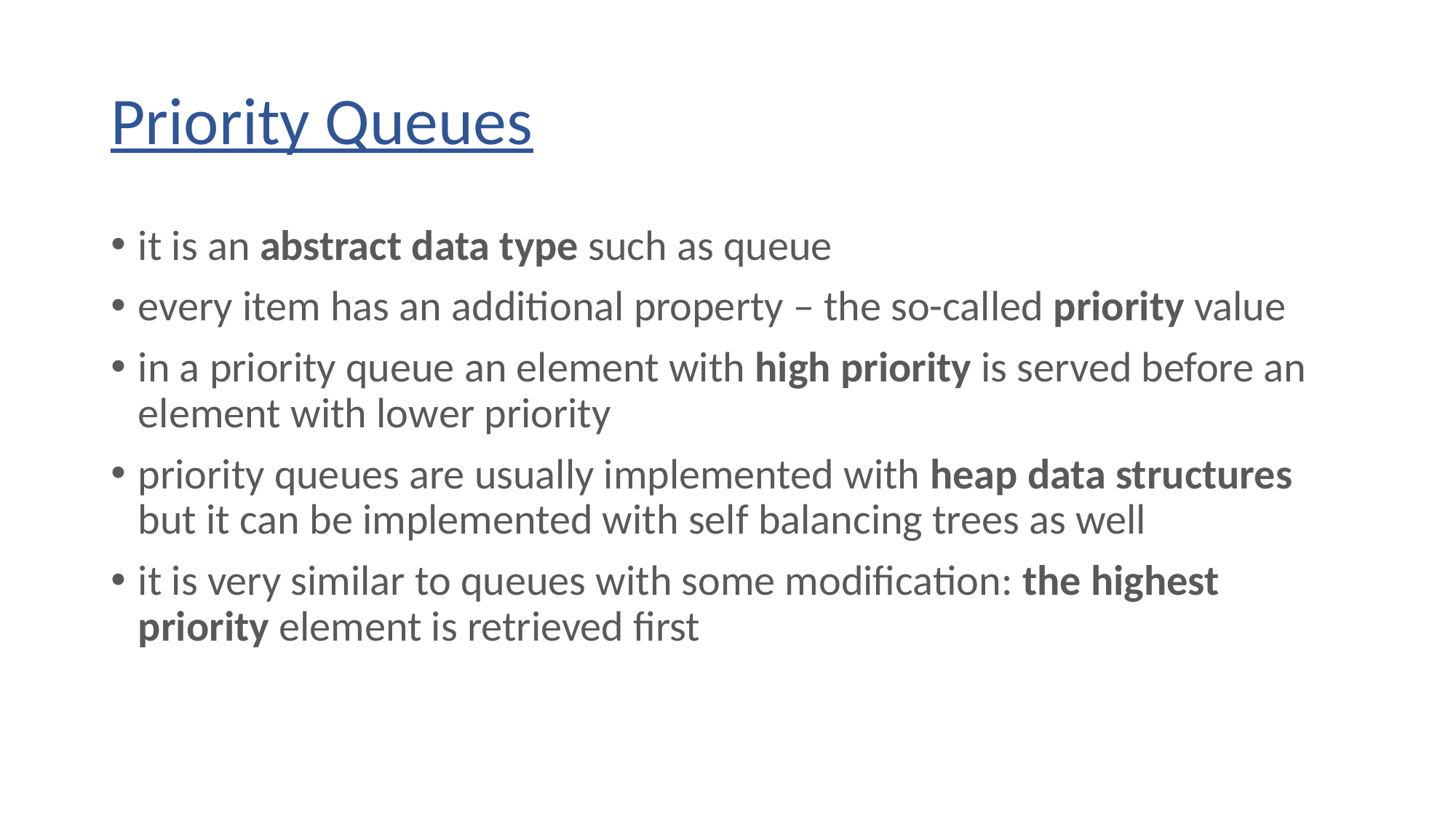

# Priority Queues
it is an abstract data type such as queue
every item has an additional property – the so-called priority value
in a priority queue an element with high priority is served before an element with lower priority
priority queues are usually implemented with heap data structures but it can be implemented with self balancing trees as well
it is very similar to queues with some modification: the highest priority element is retrieved first